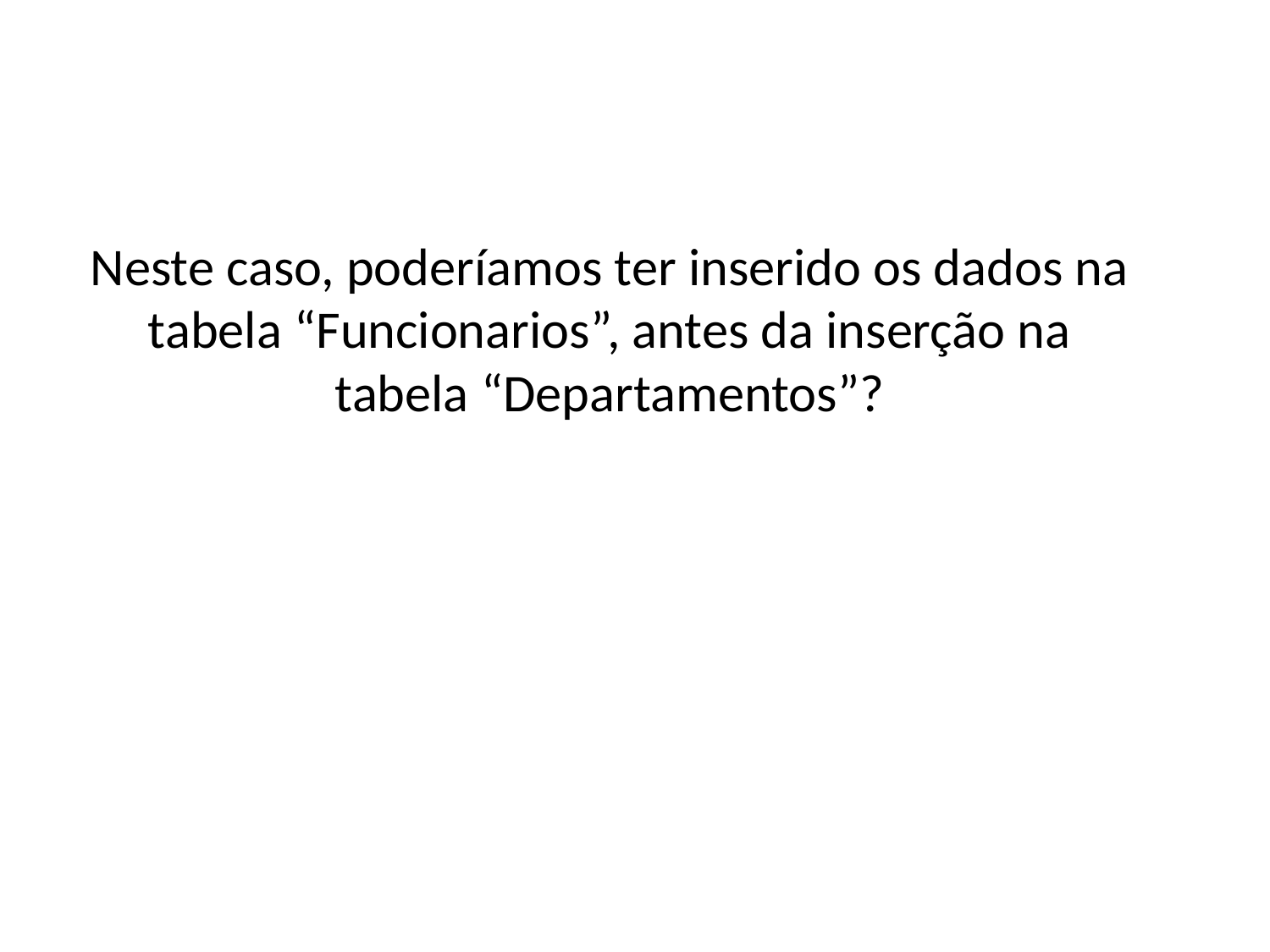

Neste caso, poderíamos ter inserido os dados na tabela “Funcionarios”, antes da inserção na tabela “Departamentos”?